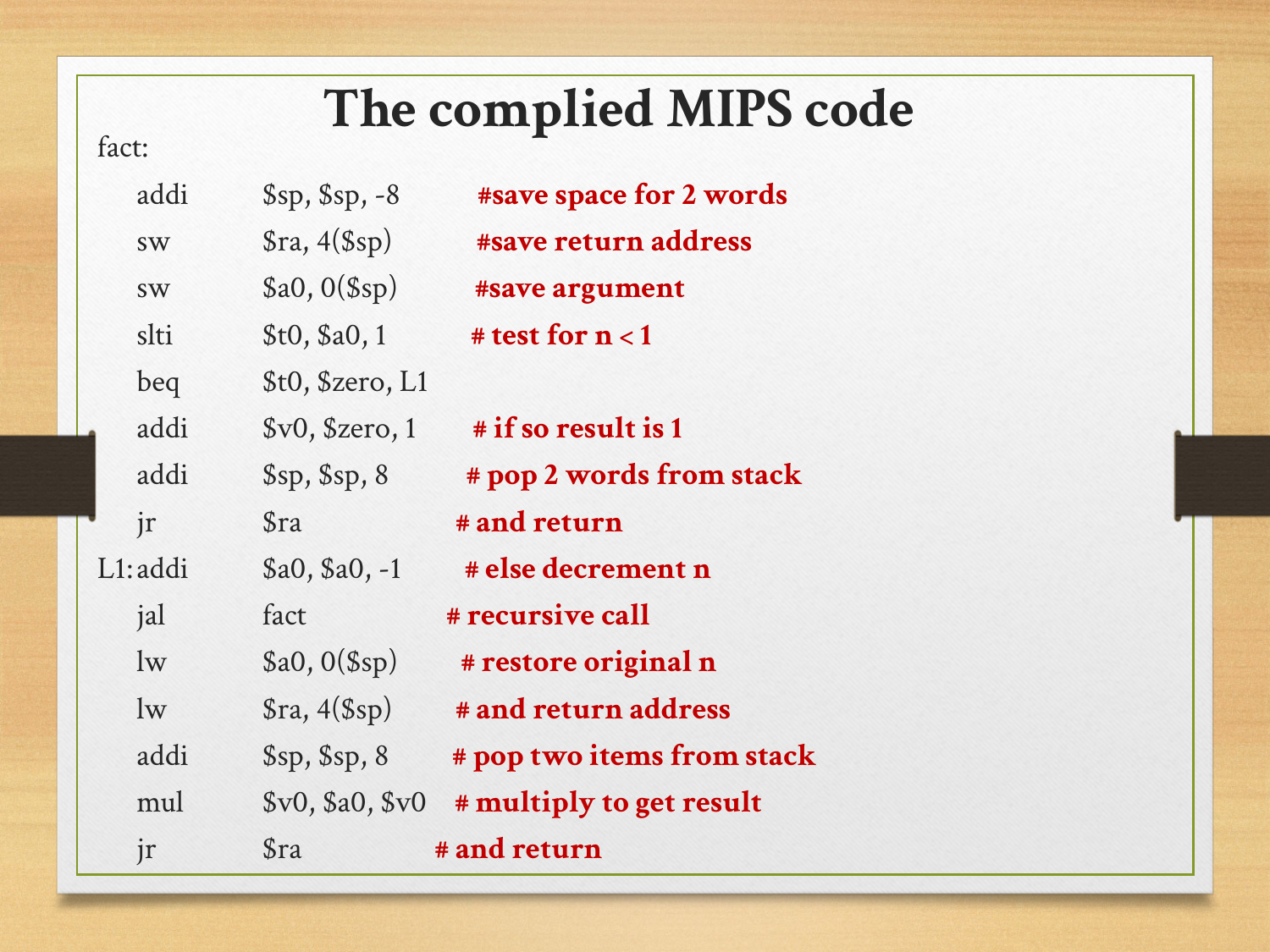

The complied MIPS code
fact:
		addi 	$sp, $sp, -8           #save space for 2 words
		sw	$ra, 4($sp)            #save return address
		sw	$a0, 0($sp)           #save argument
		slti	$t0, $a0, 1            # test for n < 1
		beq	$t0, $zero, L1
		addi	$v0, $zero, 1        # if so result is 1
		addi	$sp, $sp, 8           # pop 2 words from stack
		jr	$ra                      # and return
L1:	addi	$a0, $a0, -1         # else decrement n
		jal	fact                    # recursive call
		lw	$a0, 0($sp)         # restore original n
		lw	$ra, 4($sp)         # and return address
		addi 	$sp, $sp, 8         # pop two items from stack
		mul	$v0, $a0, $v0    # multiply to get result
		jr	$ra                   # and return